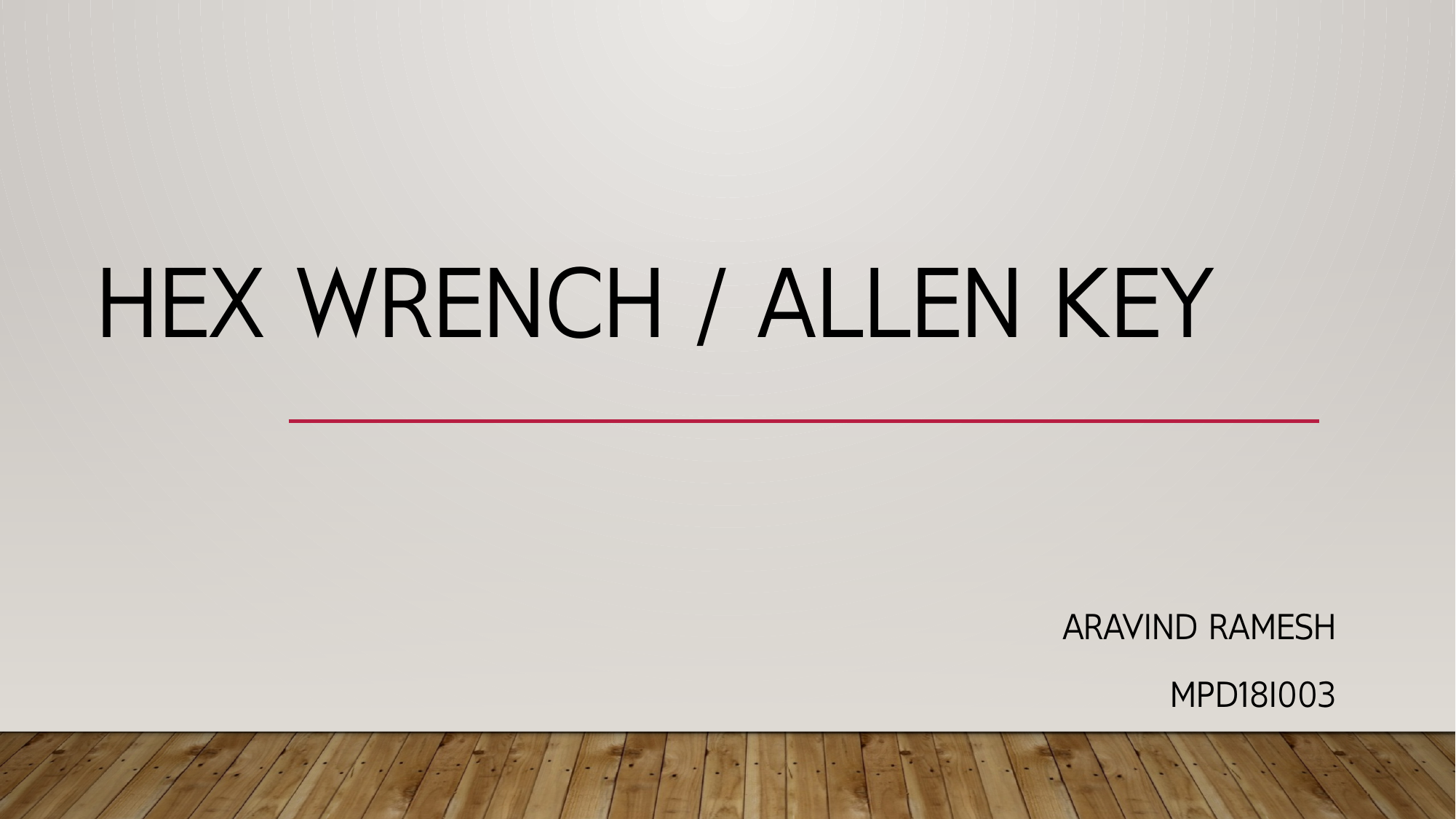

# HEX WRENCH / ALLEN KEY
ARAVIND RAMESH
MPD18I003